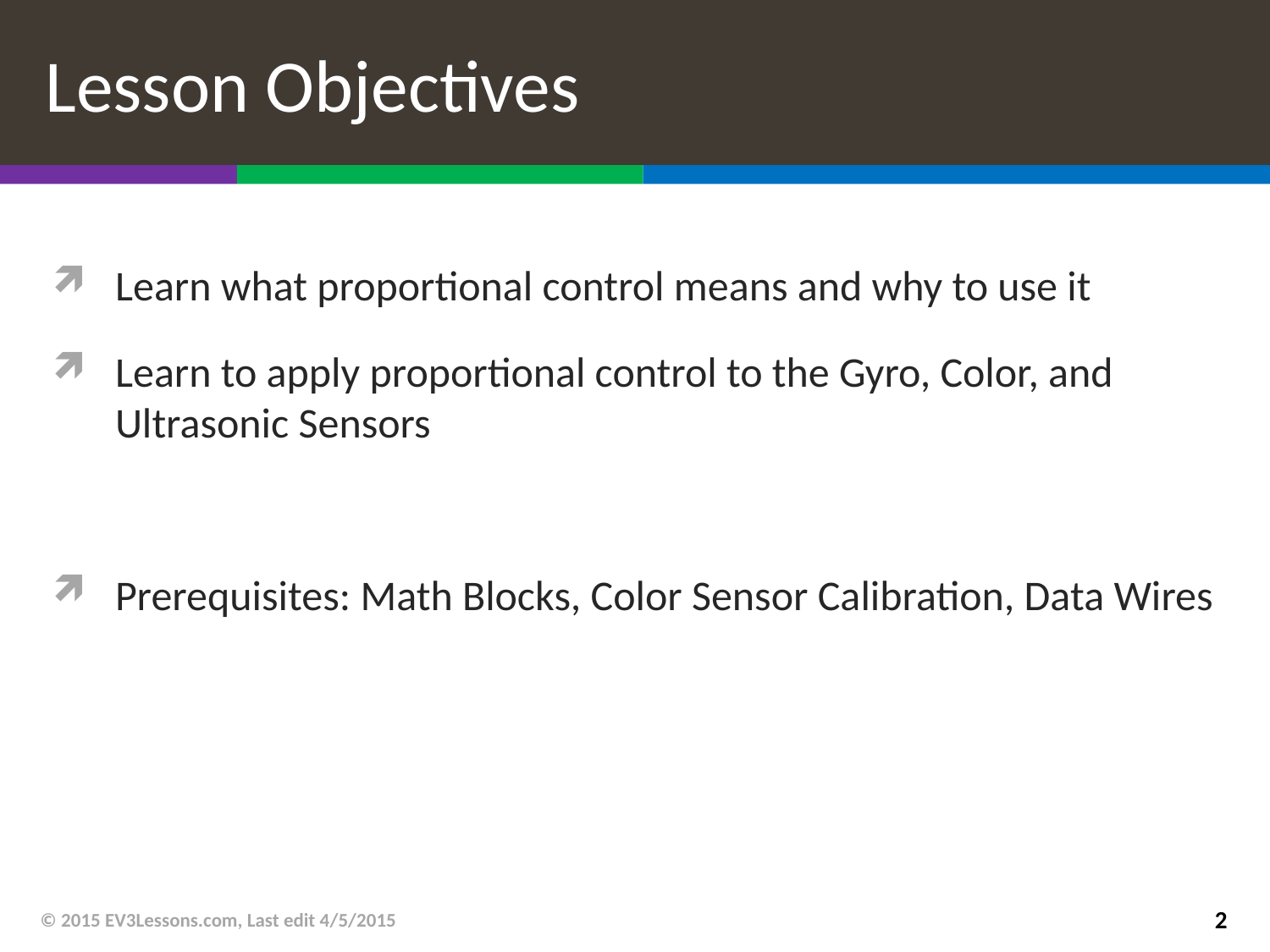

# Lesson Objectives
Learn what proportional control means and why to use it
Learn to apply proportional control to the Gyro, Color, and Ultrasonic Sensors

Prerequisites: Math Blocks, Color Sensor Calibration, Data Wires
© 2015 EV3Lessons.com, Last edit 4/5/2015
2